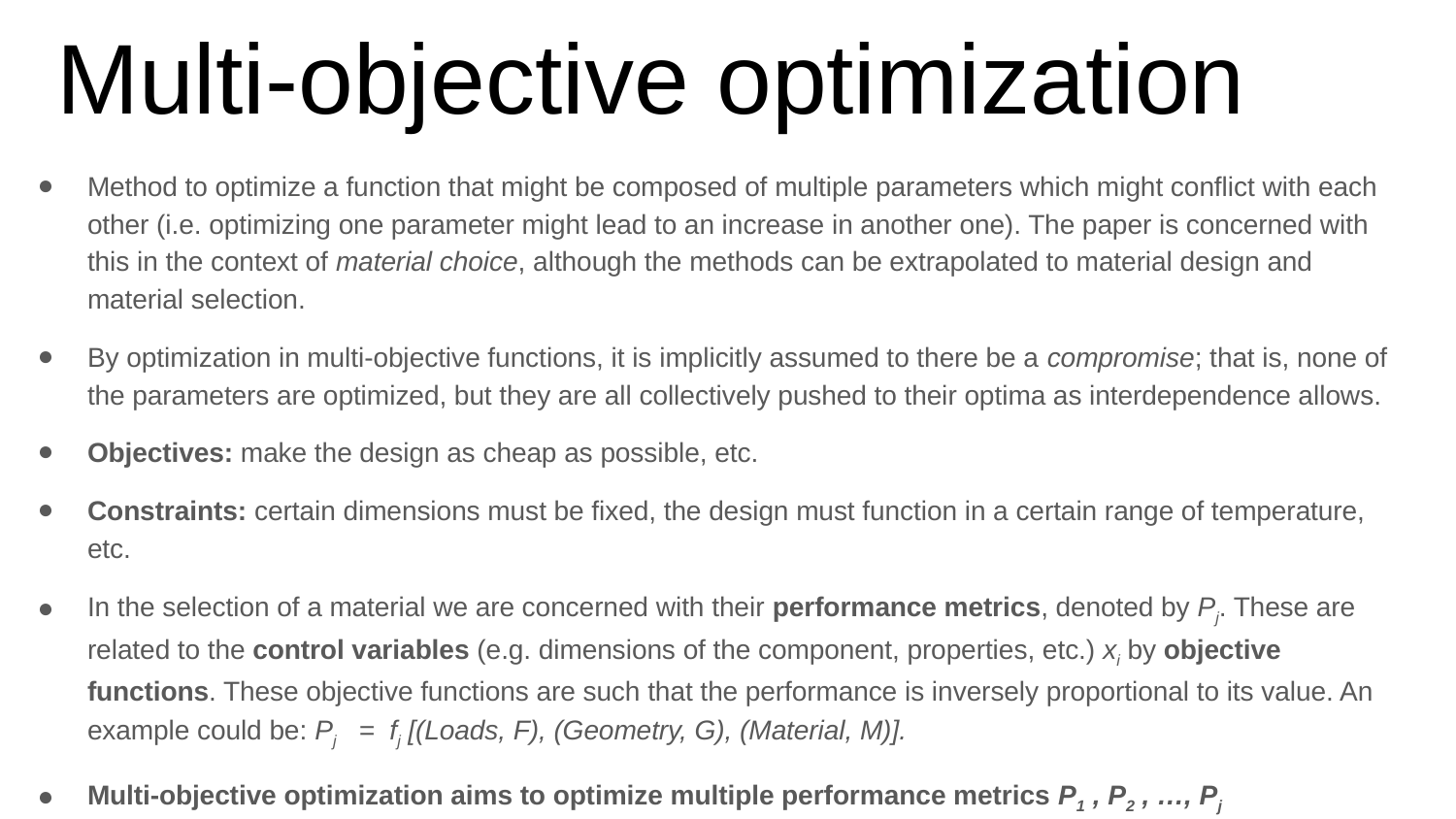

# Multi-objective optimization
Method to optimize a function that might be composed of multiple parameters which might conflict with each other (i.e. optimizing one parameter might lead to an increase in another one). The paper is concerned with this in the context of material choice, although the methods can be extrapolated to material design and material selection.
By optimization in multi-objective functions, it is implicitly assumed to there be a compromise; that is, none of the parameters are optimized, but they are all collectively pushed to their optima as interdependence allows.
Objectives: make the design as cheap as possible, etc.
Constraints: certain dimensions must be fixed, the design must function in a certain range of temperature, etc.
In the selection of a material we are concerned with their performance metrics, denoted by Pj. These are related to the control variables (e.g. dimensions of the component, properties, etc.) xi by objective functions. These objective functions are such that the performance is inversely proportional to its value. An example could be: Pj   =  fj [(Loads, F), (Geometry, G), (Material, M)].
Multi-objective optimization aims to optimize multiple performance metrics P1 , P2 , …, Pj  simultaneously given some constraints.